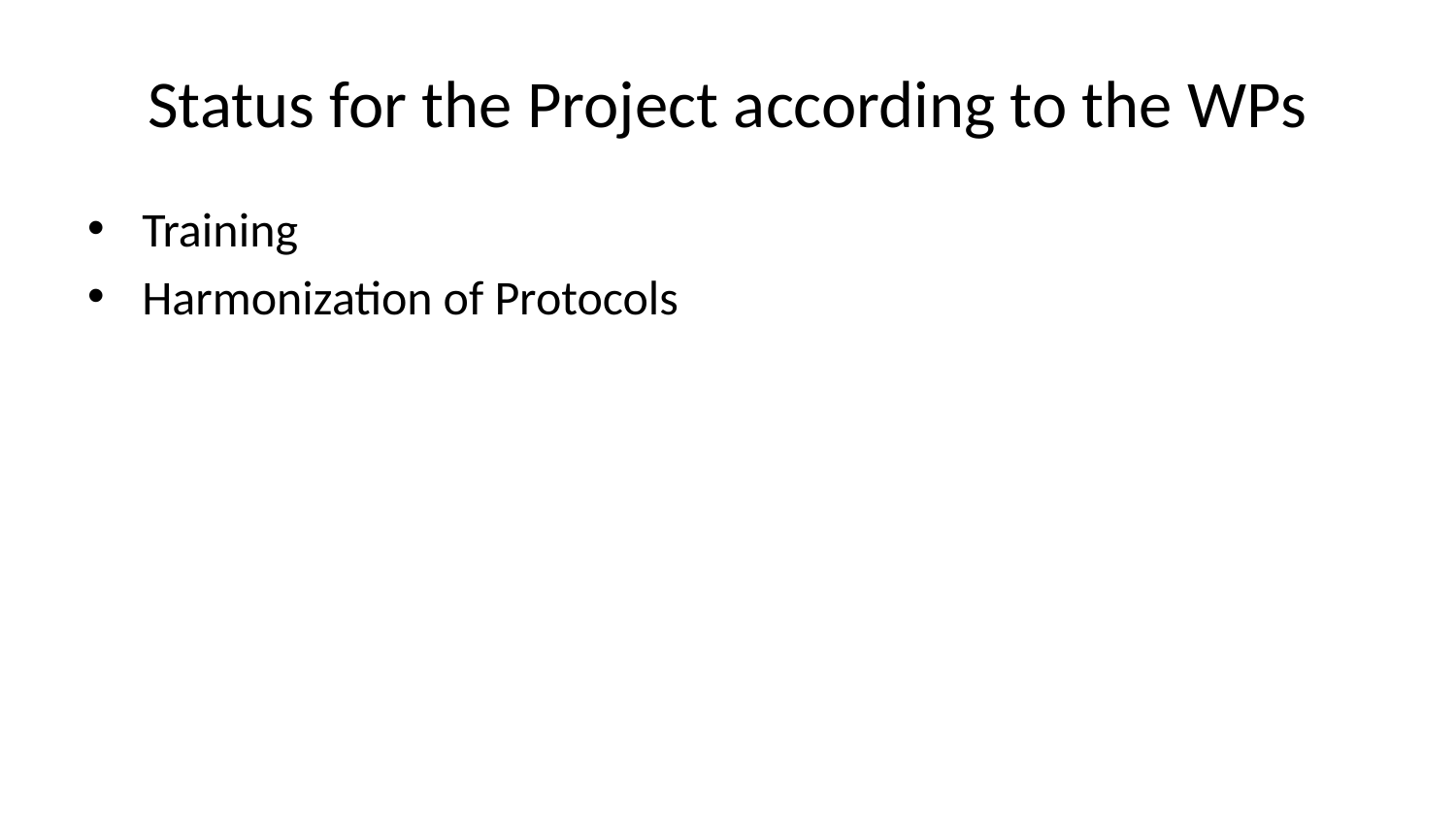

# Status for the Project according to the WPs
Training
Harmonization of Protocols